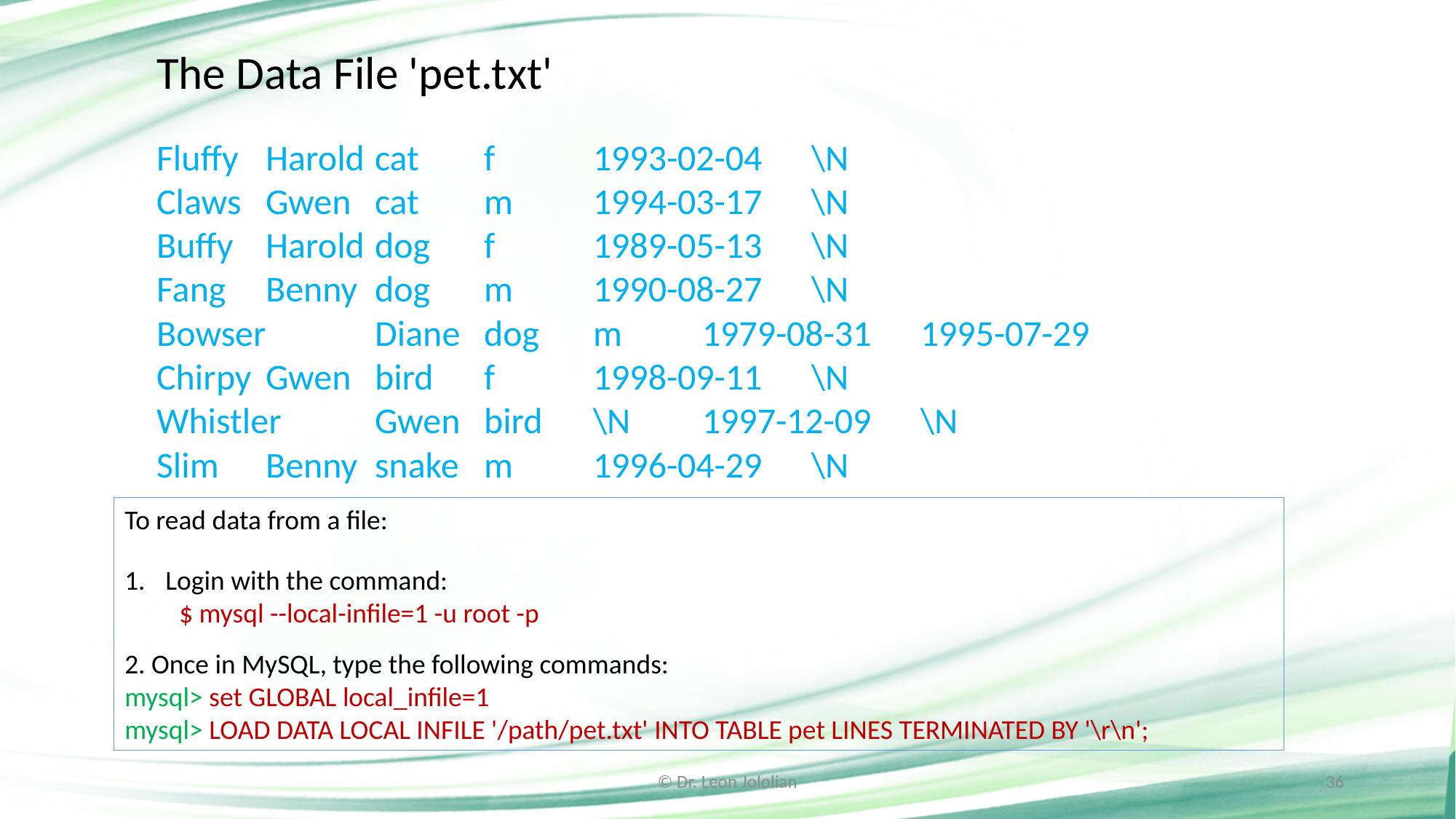

# The Data File 'pet.txt'
Fluffy	Harold	cat	f	1993-02-04	\N
Claws	Gwen	cat	m	1994-03-17	\N
Buffy	Harold	dog	f	1989-05-13	\N
Fang	Benny	dog	m	1990-08-27	\N
Bowser	Diane	dog	m	1979-08-31	1995-07-29
Chirpy	Gwen	bird	f	1998-09-11	\N
Whistler	Gwen	bird	\N	1997-12-09	\N
Slim	Benny	snake	m	1996-04-29	\N

To read data from a file:
Login with the command:
$ mysql --local-infile=1 -u root -p
2. Once in MySQL, type the following commands:
mysql> set GLOBAL local_infile=1
mysql> LOAD DATA LOCAL INFILE '/path/pet.txt' INTO TABLE pet LINES TERMINATED BY '\r\n';
© Dr. Leon Jololian
36